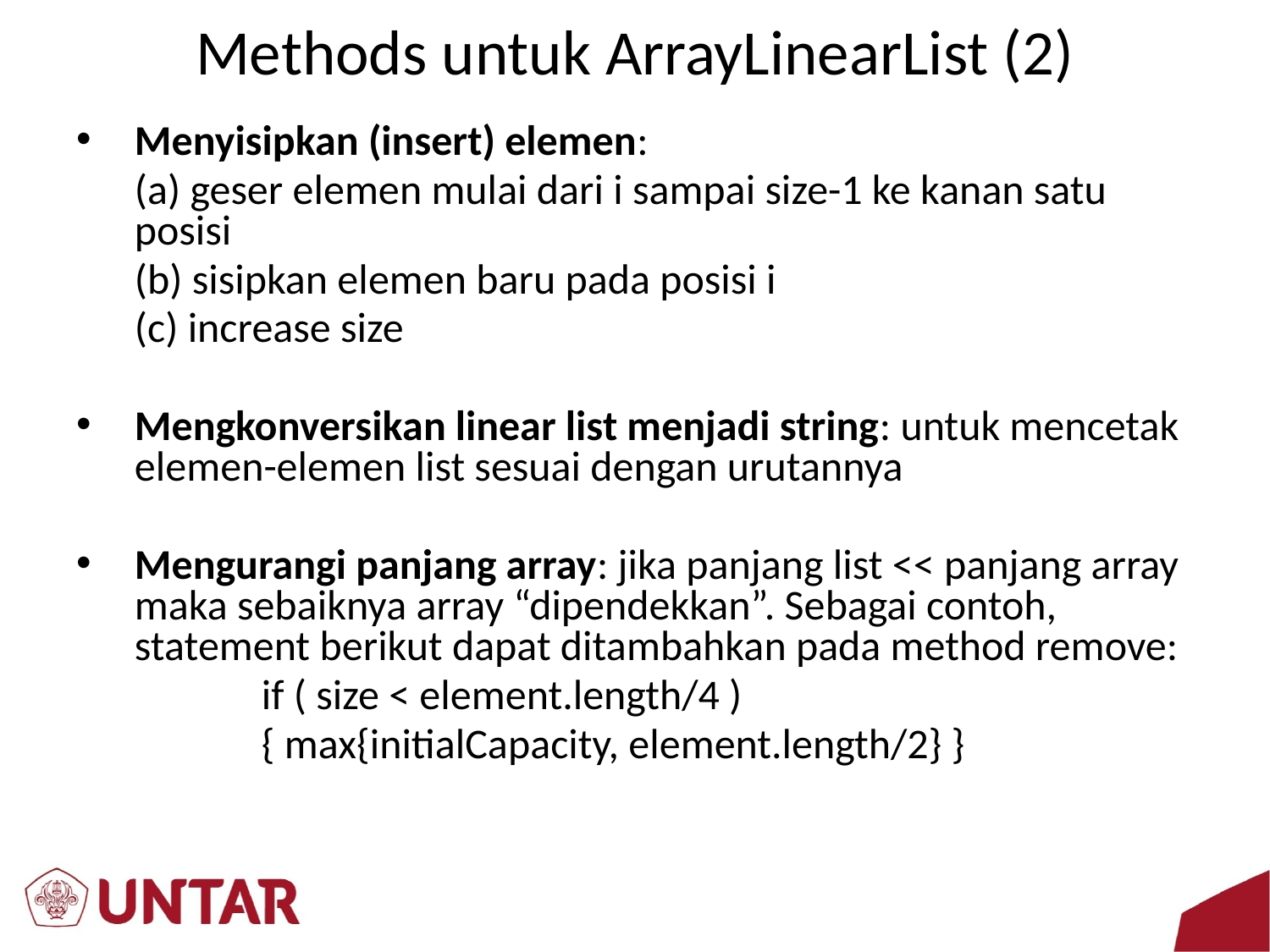

# Methods untuk ArrayLinearList (2)
Menyisipkan (insert) elemen:
	(a) geser elemen mulai dari i sampai size-1 ke kanan satu posisi
	(b) sisipkan elemen baru pada posisi i
	(c) increase size

Mengkonversikan linear list menjadi string: untuk mencetak elemen-elemen list sesuai dengan urutannya

Mengurangi panjang array: jika panjang list << panjang array maka sebaiknya array “dipendekkan”. Sebagai contoh, statement berikut dapat ditambahkan pada method remove:
	  	if ( size < element.length/4 )
		{ max{initialCapacity, element.length/2} }